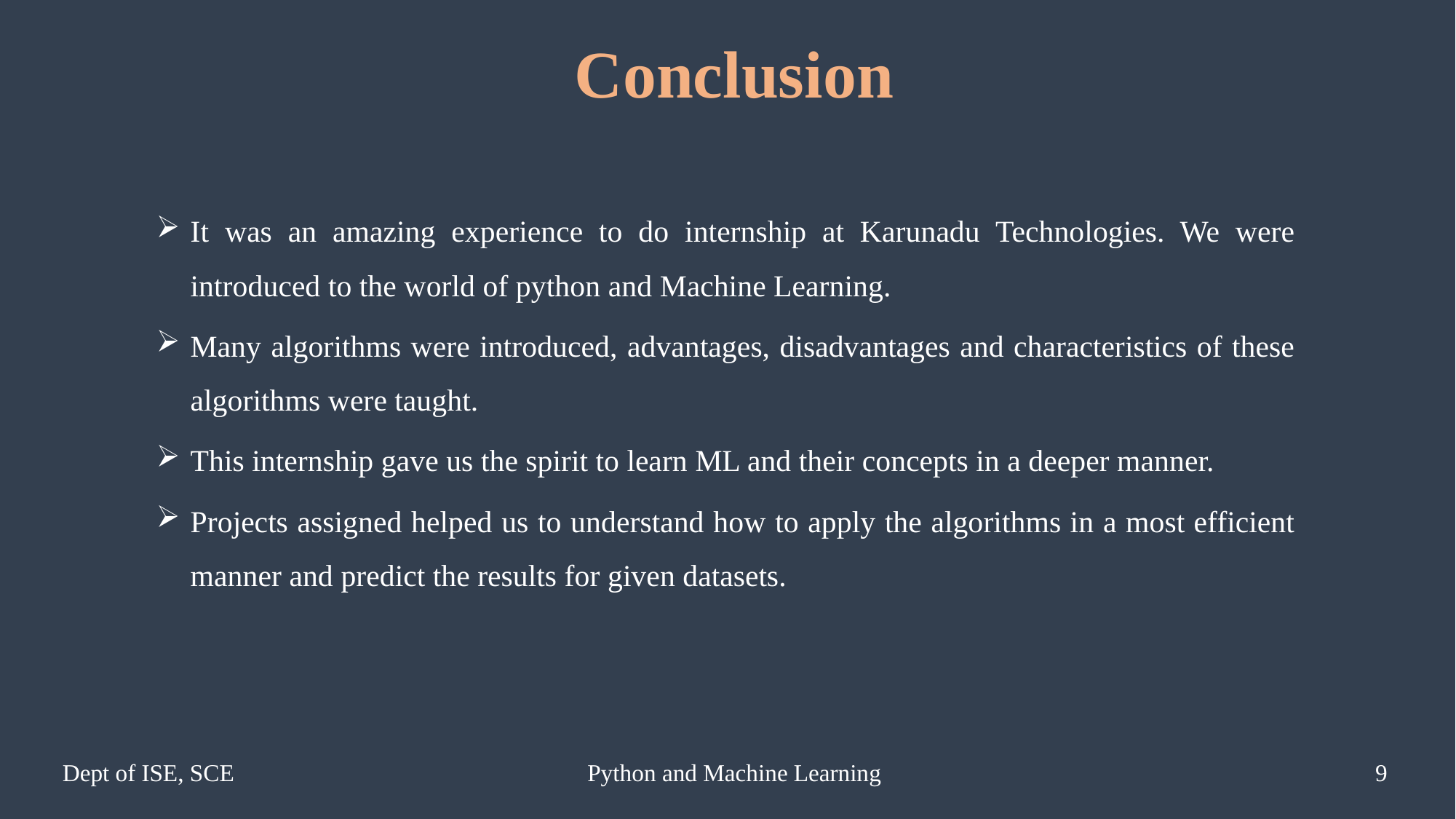

Conclusion
It was an amazing experience to do internship at Karunadu Technologies. We were introduced to the world of python and Machine Learning.
Many algorithms were introduced, advantages, disadvantages and characteristics of these algorithms were taught.
This internship gave us the spirit to learn ML and their concepts in a deeper manner.
Projects assigned helped us to understand how to apply the algorithms in a most efficient manner and predict the results for given datasets.
Dept of ISE, SCE
Python and Machine Learning
9